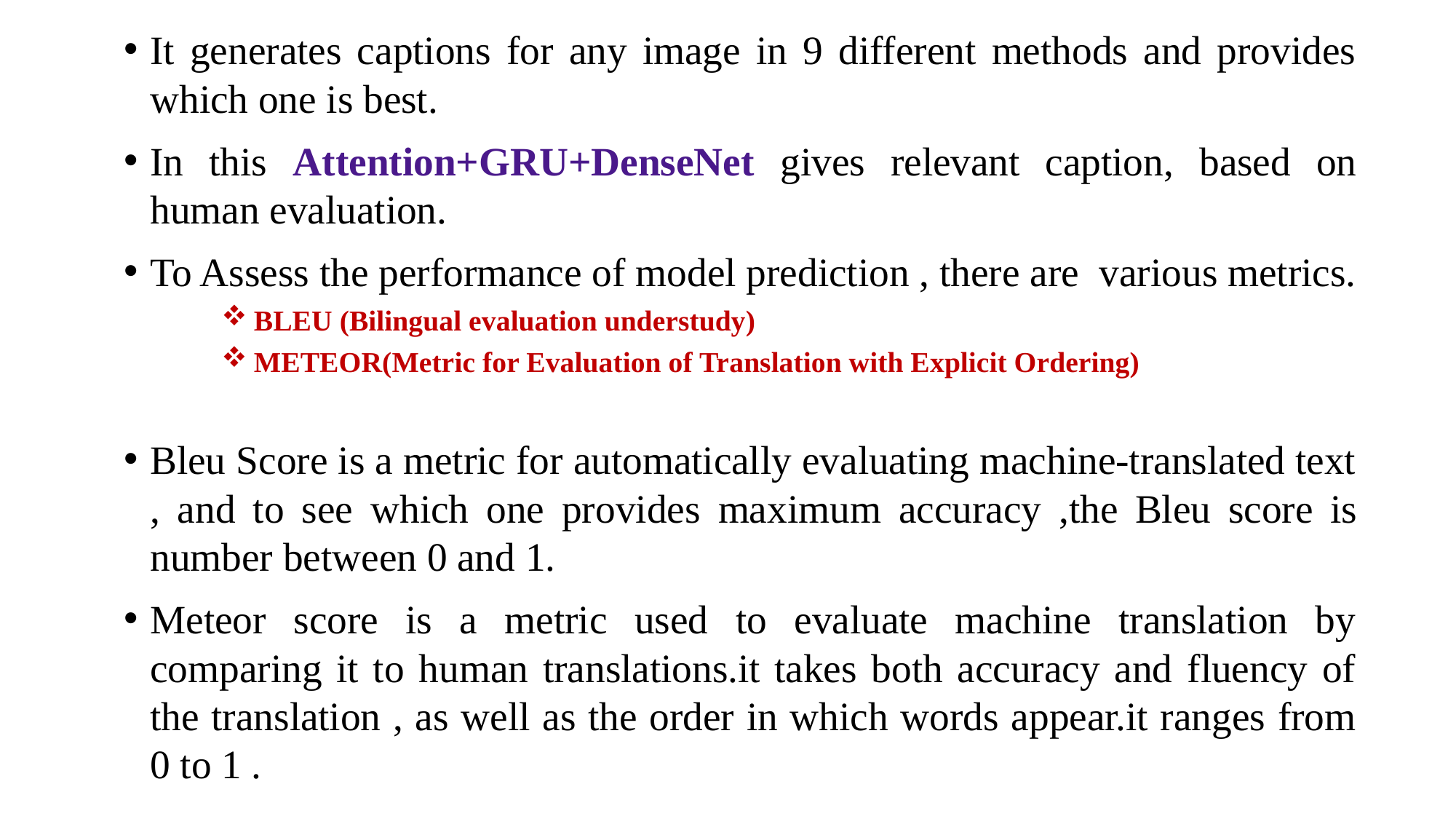

It generates captions for any image in 9 different methods and provides which one is best.
In this Attention+GRU+DenseNet gives relevant caption, based on human evaluation.
To Assess the performance of model prediction , there are  various metrics.
BLEU (Bilingual evaluation understudy)
METEOR(Metric for Evaluation of Translation with Explicit Ordering)

Bleu Score is a metric for automatically evaluating machine-translated text , and to see which one provides maximum accuracy ,the Bleu score is number between 0 and 1.
Meteor score is a metric used to evaluate machine translation by comparing it to human translations.it takes both accuracy and fluency of the translation , as well as the order in which words appear.it ranges from 0 to 1 .